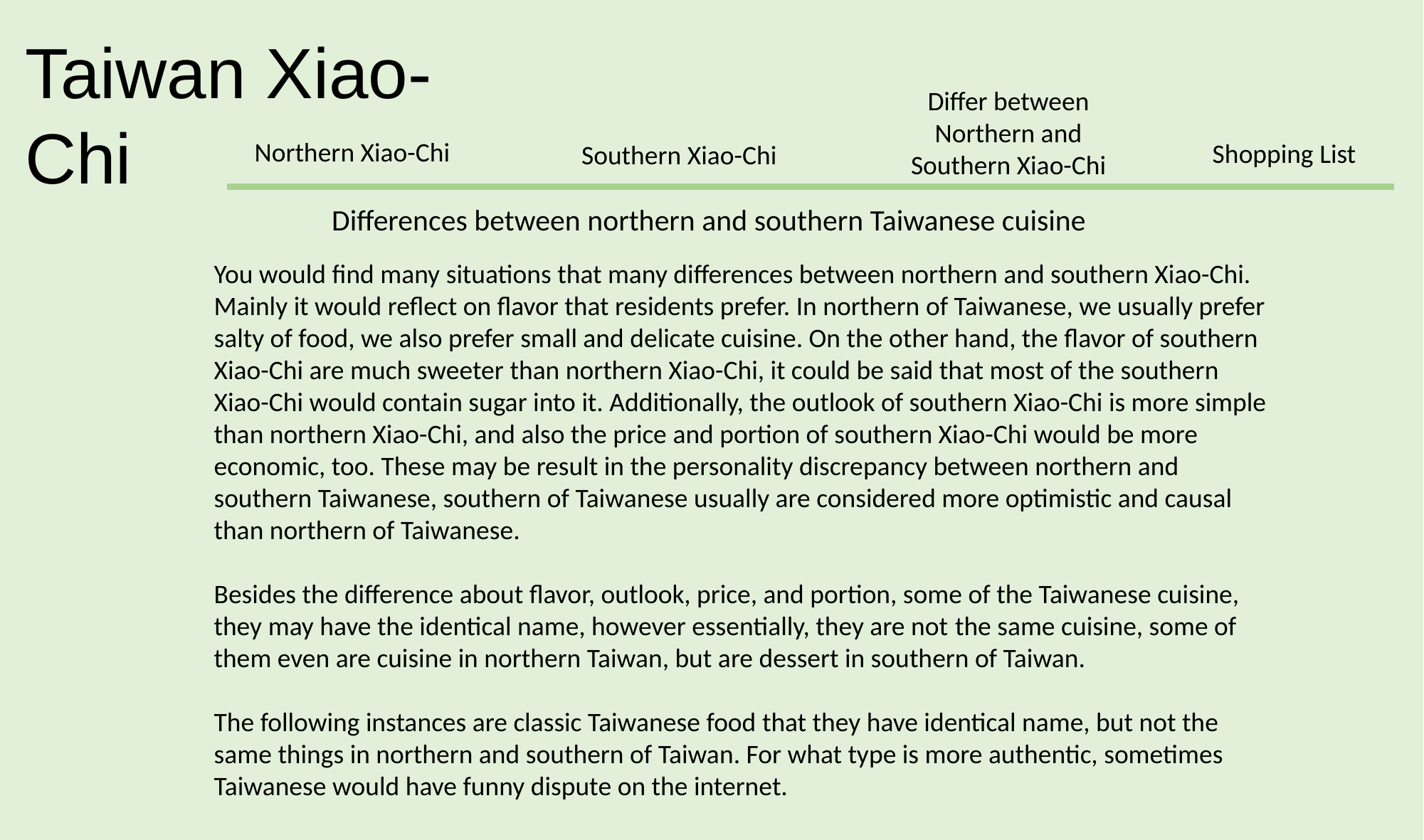

Taiwan Xiao-Chi
Differ between Northern and Southern Xiao-Chi
Northern Xiao-Chi
Shopping List
Southern Xiao-Chi
Differences between northern and southern Taiwanese cuisine
You would find many situations that many differences between northern and southern Xiao-Chi. Mainly it would reflect on flavor that residents prefer. In northern of Taiwanese, we usually prefer salty of food, we also prefer small and delicate cuisine. On the other hand, the flavor of southern Xiao-Chi are much sweeter than northern Xiao-Chi, it could be said that most of the southern Xiao-Chi would contain sugar into it. Additionally, the outlook of southern Xiao-Chi is more simple than northern Xiao-Chi, and also the price and portion of southern Xiao-Chi would be more economic, too. These may be result in the personality discrepancy between northern and southern Taiwanese, southern of Taiwanese usually are considered more optimistic and causal than northern of Taiwanese.

Besides the difference about flavor, outlook, price, and portion, some of the Taiwanese cuisine, they may have the identical name, however essentially, they are not the same cuisine, some of them even are cuisine in northern Taiwan, but are dessert in southern of Taiwan.

The following instances are classic Taiwanese food that they have identical name, but not the same things in northern and southern of Taiwan. For what type is more authentic, sometimes Taiwanese would have funny dispute on the internet.